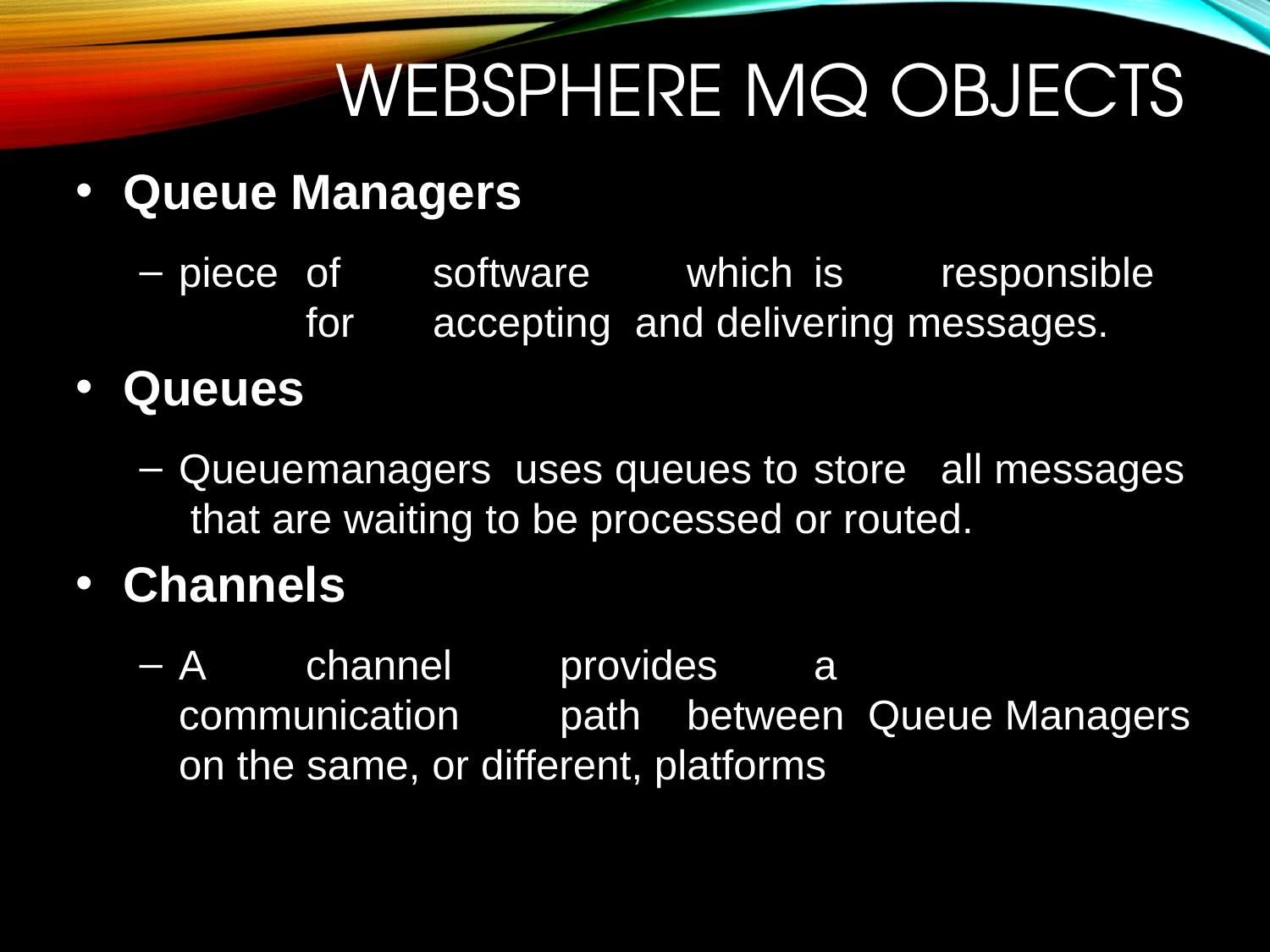

# WEBSPHERE MQ OBJECTS
Queue Managers
piece	of	software	which	is	responsible	for	accepting  and delivering messages.
Queues
Queue	managers  uses queues to	store	all messages  that are waiting to be processed or routed.
Channels
A	channel	provides	a	communication	path	between  Queue Managers on the same, or different, platforms